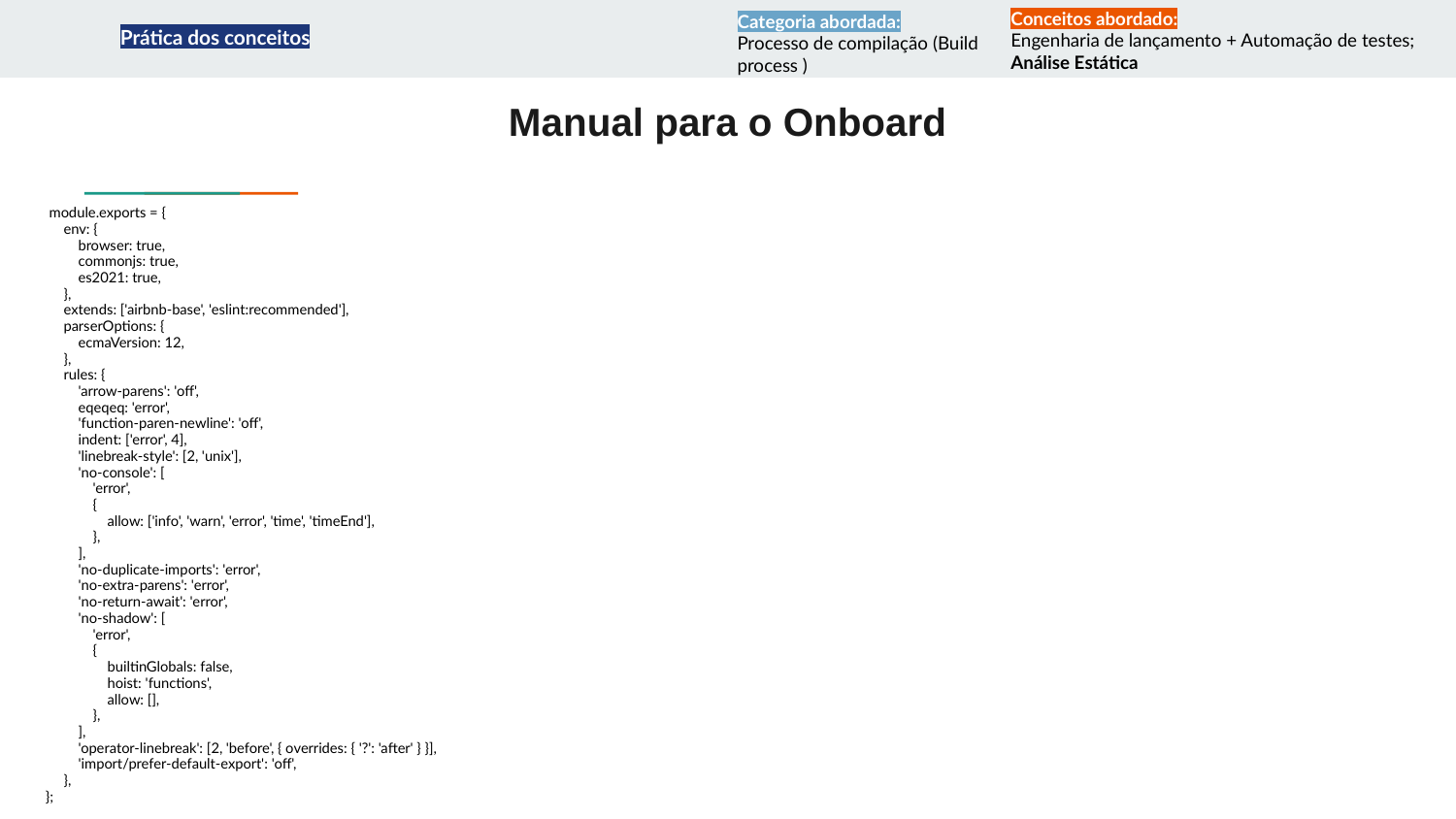

Conceitos abordado:
Engenharia de lançamento + Automação de testes;
Análise Estática
Categoria abordada:
Processo de compilação (Build process )
Prática dos conceitos
# Manual para o Onboard

 module.exports = {
     env: {
         browser: true,
         commonjs: true,
         es2021: true,
     },
     extends: ['airbnb-base', 'eslint:recommended'],
     parserOptions: {
         ecmaVersion: 12,
     },
     rules: {
         'arrow-parens': 'off',
         eqeqeq: 'error',
         'function-paren-newline': 'off',
         indent: ['error', 4],
         'linebreak-style': [2, 'unix'],
         'no-console': [
             'error',
             {
                 allow: ['info', 'warn', 'error', 'time', 'timeEnd'],
             },
         ],
         'no-duplicate-imports': 'error',
         'no-extra-parens': 'error',
         'no-return-await': 'error',
         'no-shadow': [
             'error',
             {
                 builtinGlobals: false,
                 hoist: 'functions',
                 allow: [],
             },
         ],
         'operator-linebreak': [2, 'before', { overrides: { '?': 'after' } }],
         'import/prefer-default-export': 'off',
     },
};